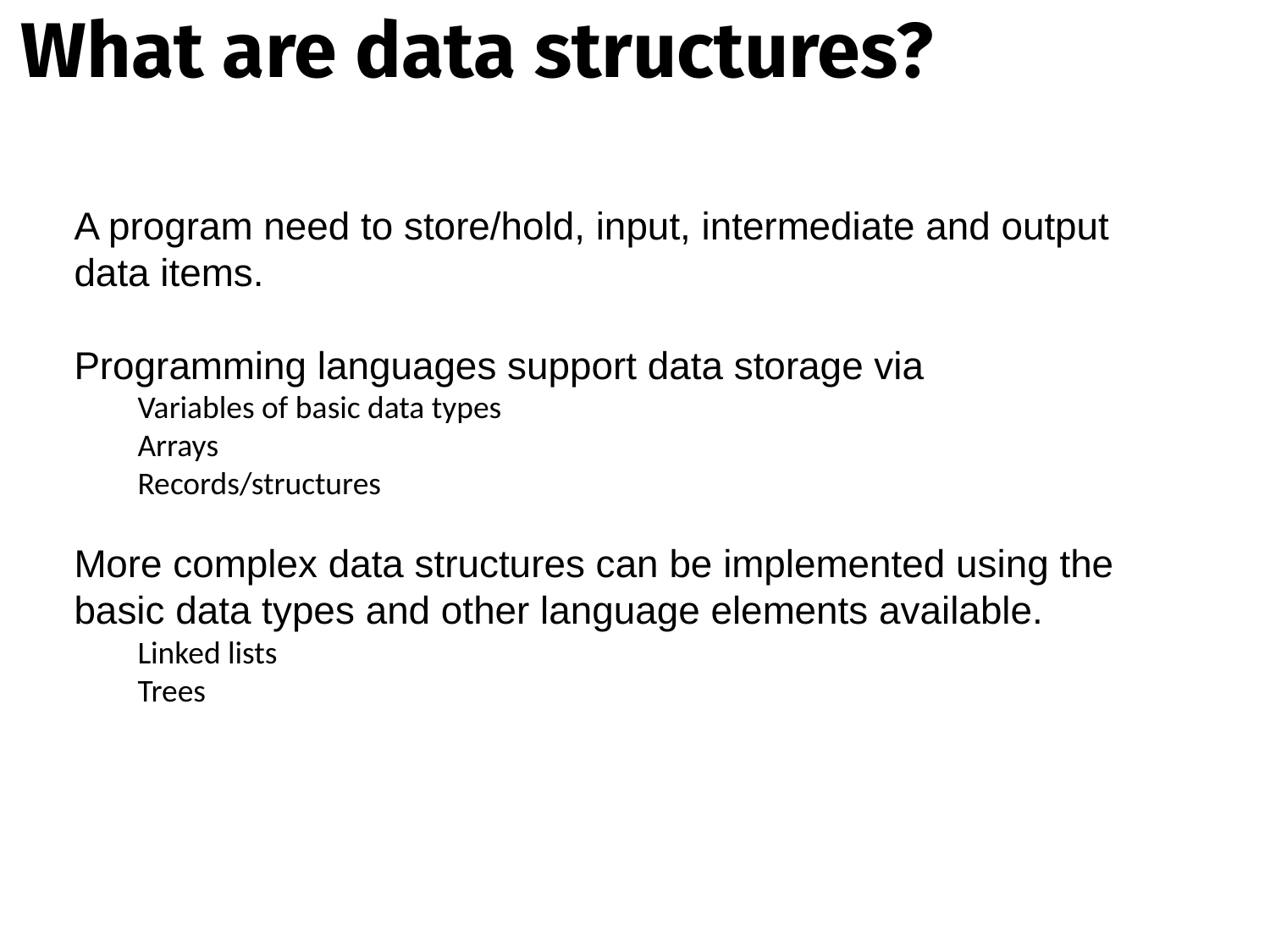

# What are data structures?
A program need to store/hold, input, intermediate and output data items.

Programming languages support data storage via
Variables of basic data types
Arrays
Records/structures

More complex data structures can be implemented using the basic data types and other language elements available.
Linked lists
Trees